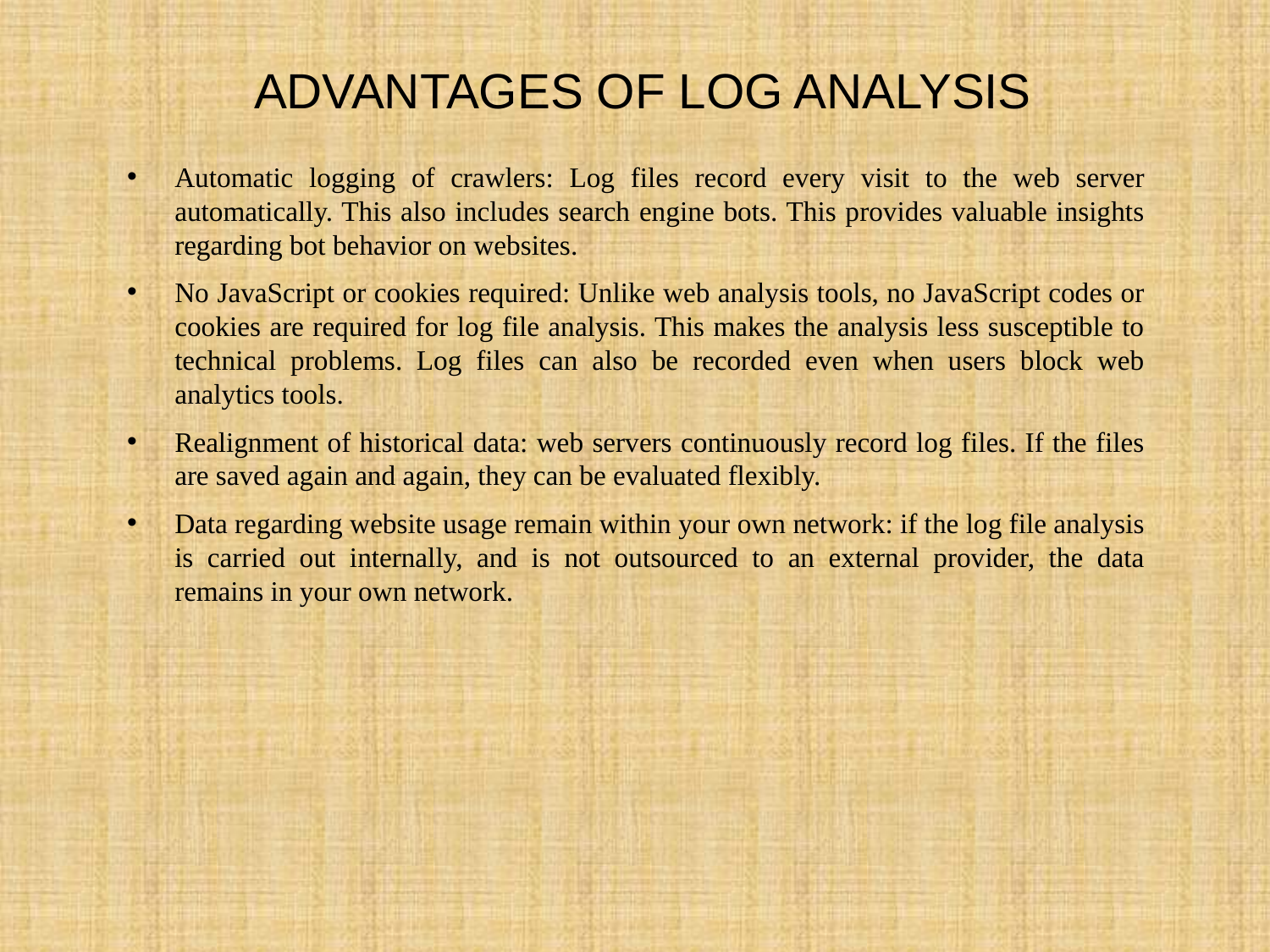

# Advantages of log analysis
Automatic logging of crawlers: Log files record every visit to the web server automatically. This also includes search engine bots. This provides valuable insights regarding bot behavior on websites.
No JavaScript or cookies required: Unlike web analysis tools, no JavaScript codes or cookies are required for log file analysis. This makes the analysis less susceptible to technical problems. Log files can also be recorded even when users block web analytics tools.
Realignment of historical data: web servers continuously record log files. If the files are saved again and again, they can be evaluated flexibly.
Data regarding website usage remain within your own network: if the log file analysis is carried out internally, and is not outsourced to an external provider, the data remains in your own network.